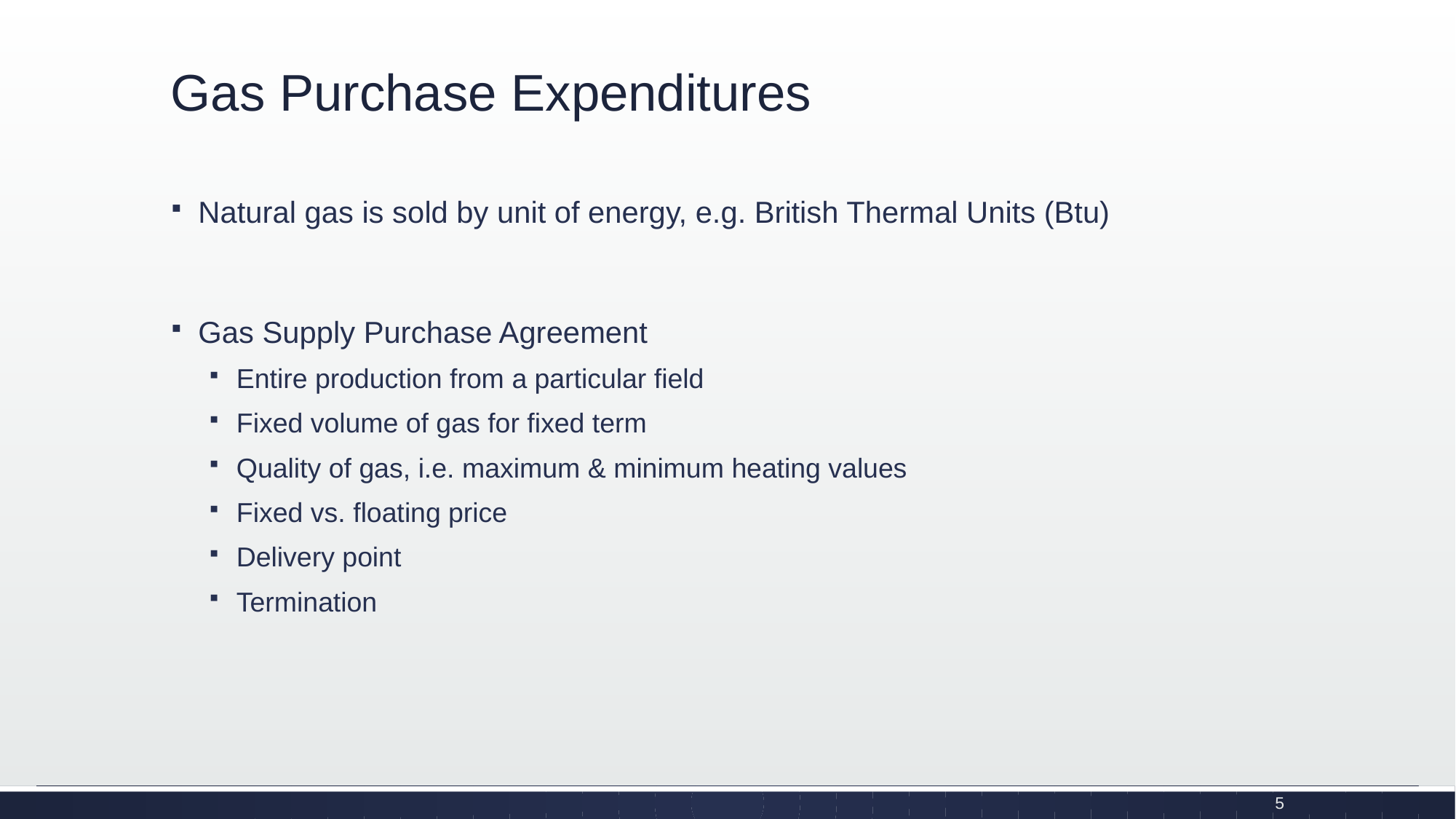

# Gas Purchase Expenditures

Natural gas is sold by unit of energy, e.g. British Thermal Units (Btu)

Gas Supply Purchase Agreement
Entire production from a particular field
Fixed volume of gas for fixed term
Quality of gas, i.e. maximum & minimum heating values
Fixed vs. floating price
Delivery point
Termination

5